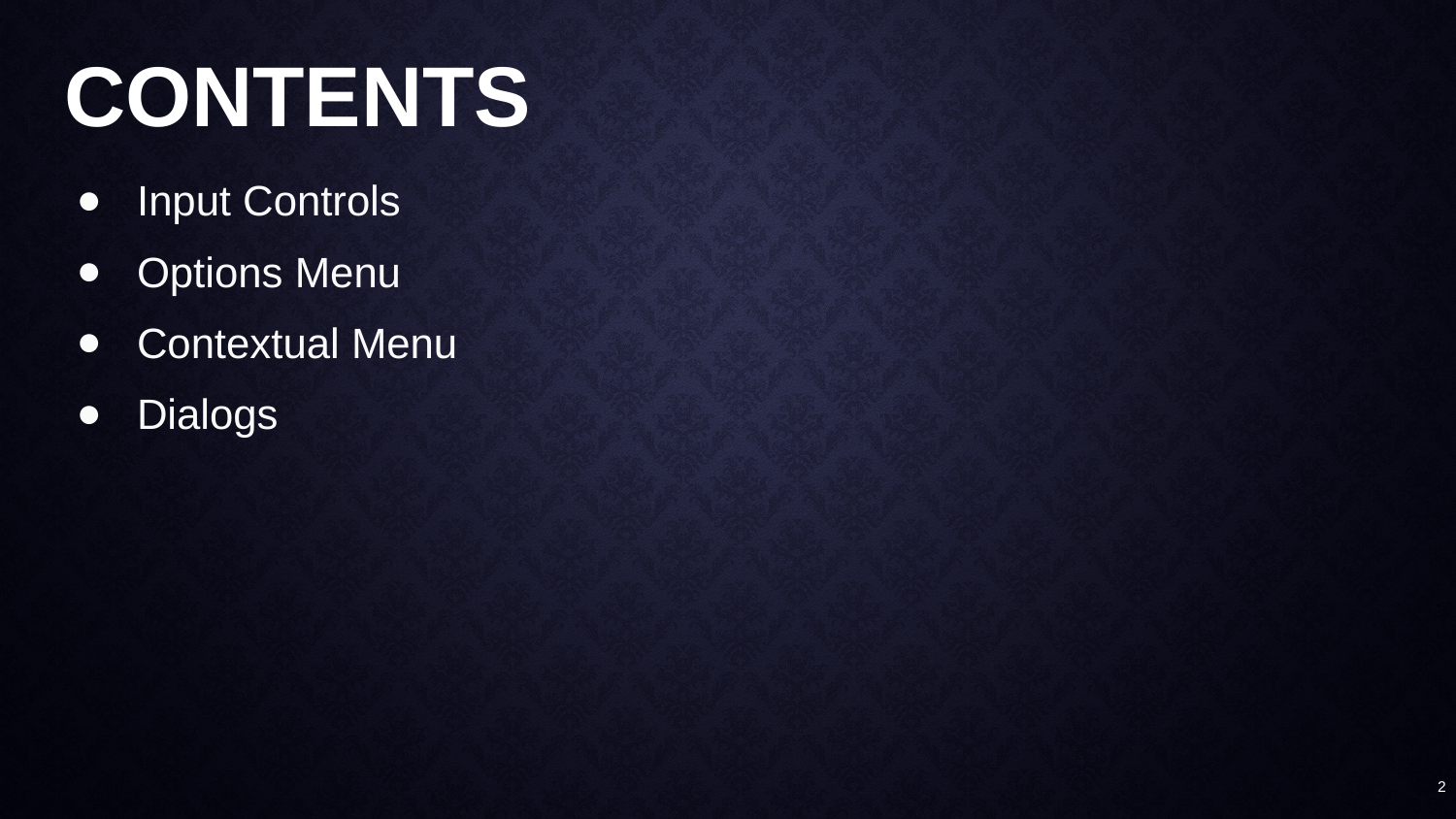

# Contents
Input Controls
Options Menu
Contextual Menu
Dialogs

2